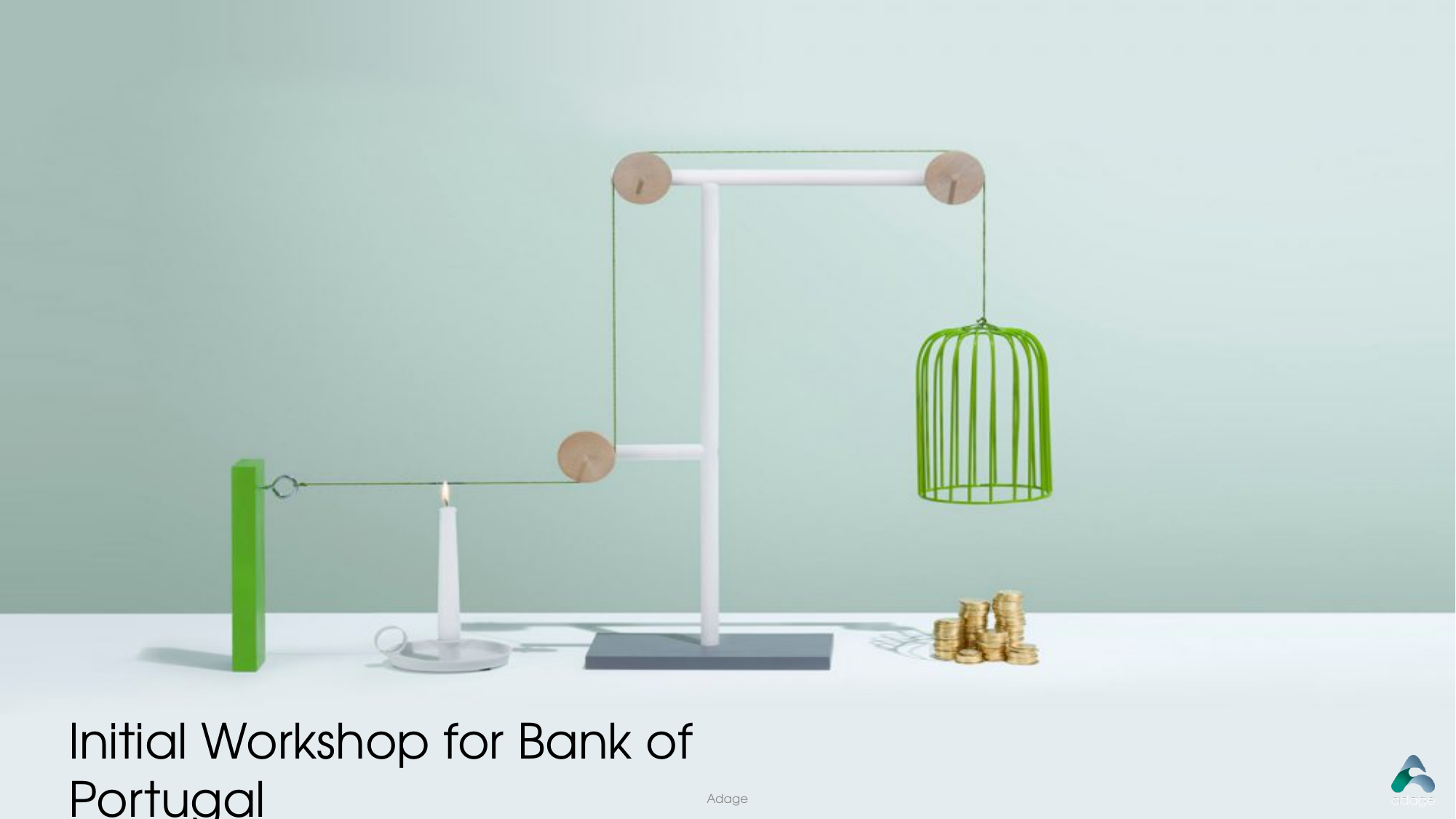

Initial Workshop for Bank of Portugal

Adage